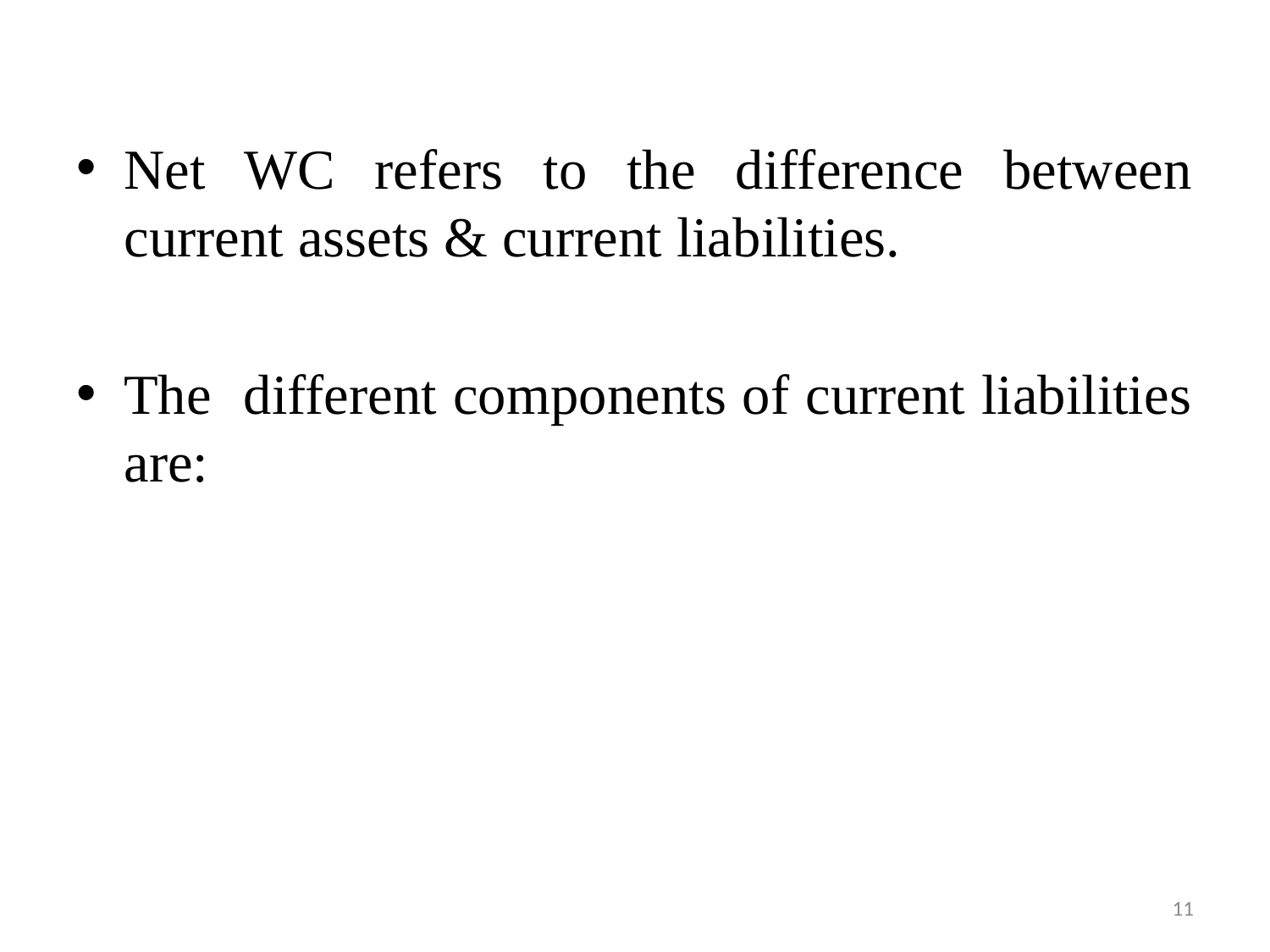

Net WC refers to the difference between current assets & current liabilities.

The  different components of current liabilities are:
11